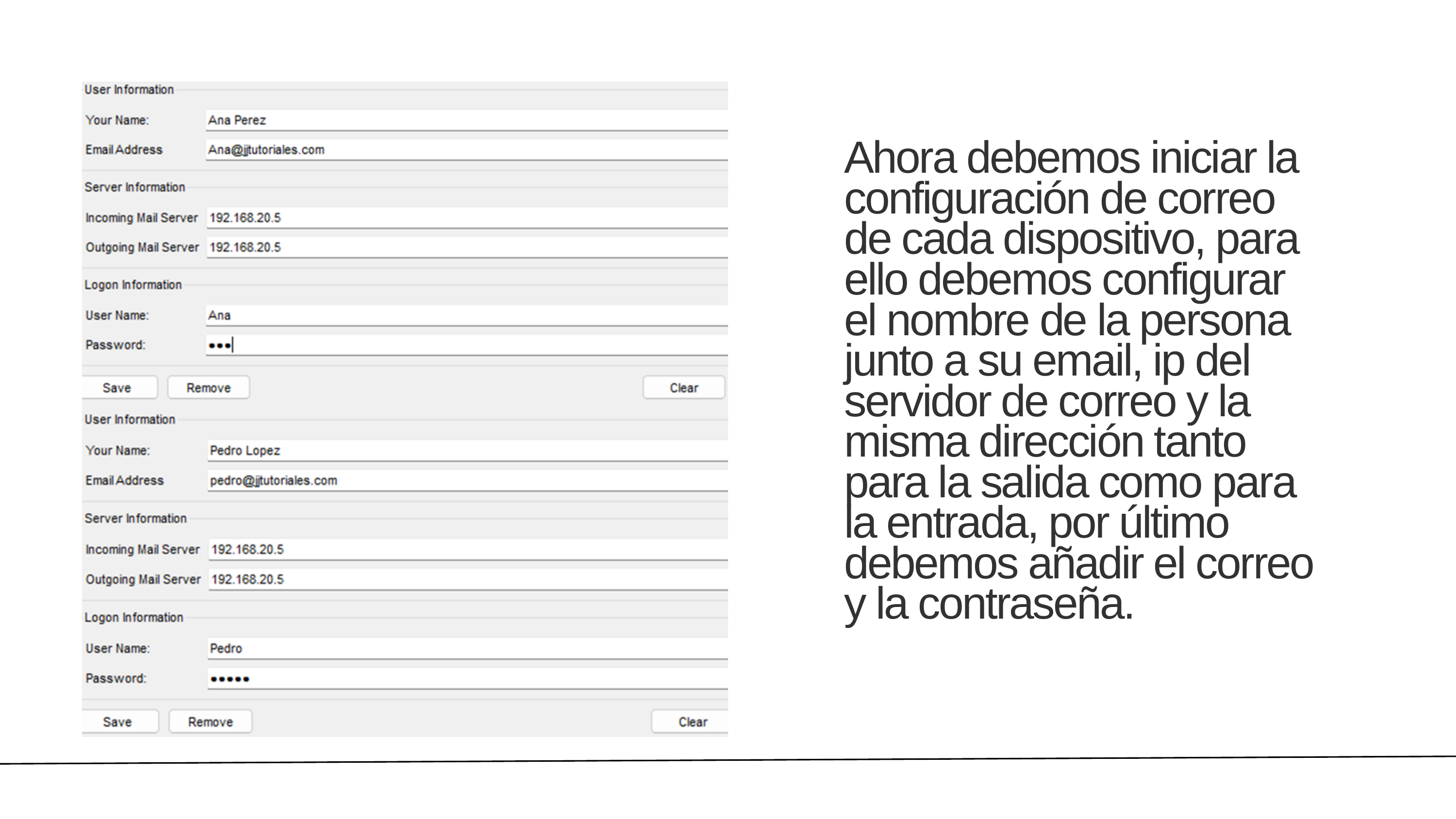

Ahora debemos iniciar la configuración de correo de cada dispositivo, para ello debemos configurar el nombre de la persona junto a su email, ip del servidor de correo y la misma dirección tanto para la salida como para la entrada, por último debemos añadir el correo y la contraseña.